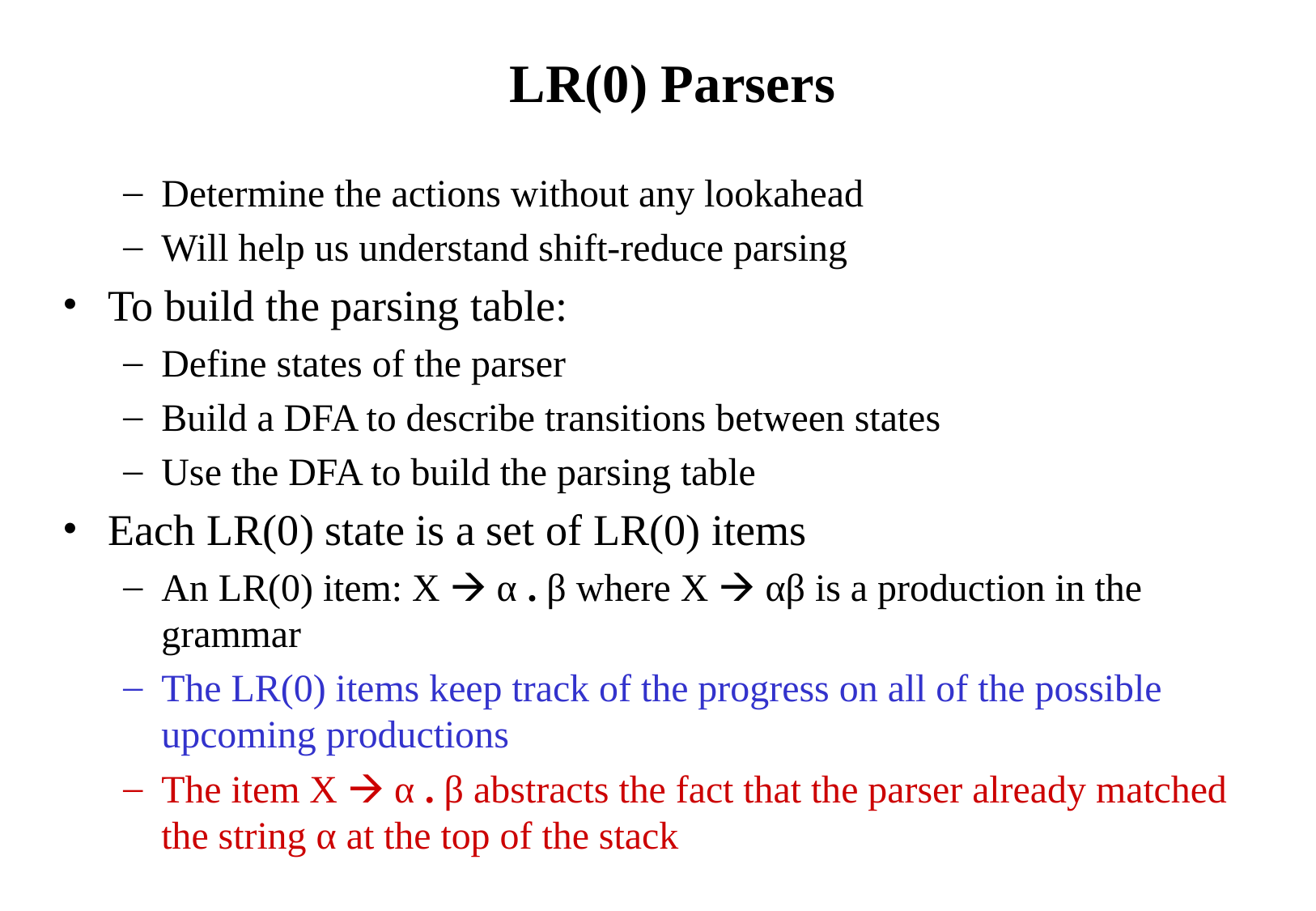

# LR(0) Parsers
Determine the actions without any lookahead
Will help us understand shift-reduce parsing
To build the parsing table:
Define states of the parser
Build a DFA to describe transitions between states
Use the DFA to build the parsing table
Each LR(0) state is a set of LR(0) items
An LR(0) item: X 🡪 α . β where X 🡪 αβ is a production in the grammar
The LR(0) items keep track of the progress on all of the possible upcoming productions
The item X 🡪 α . β abstracts the fact that the parser already matched the string α at the top of the stack